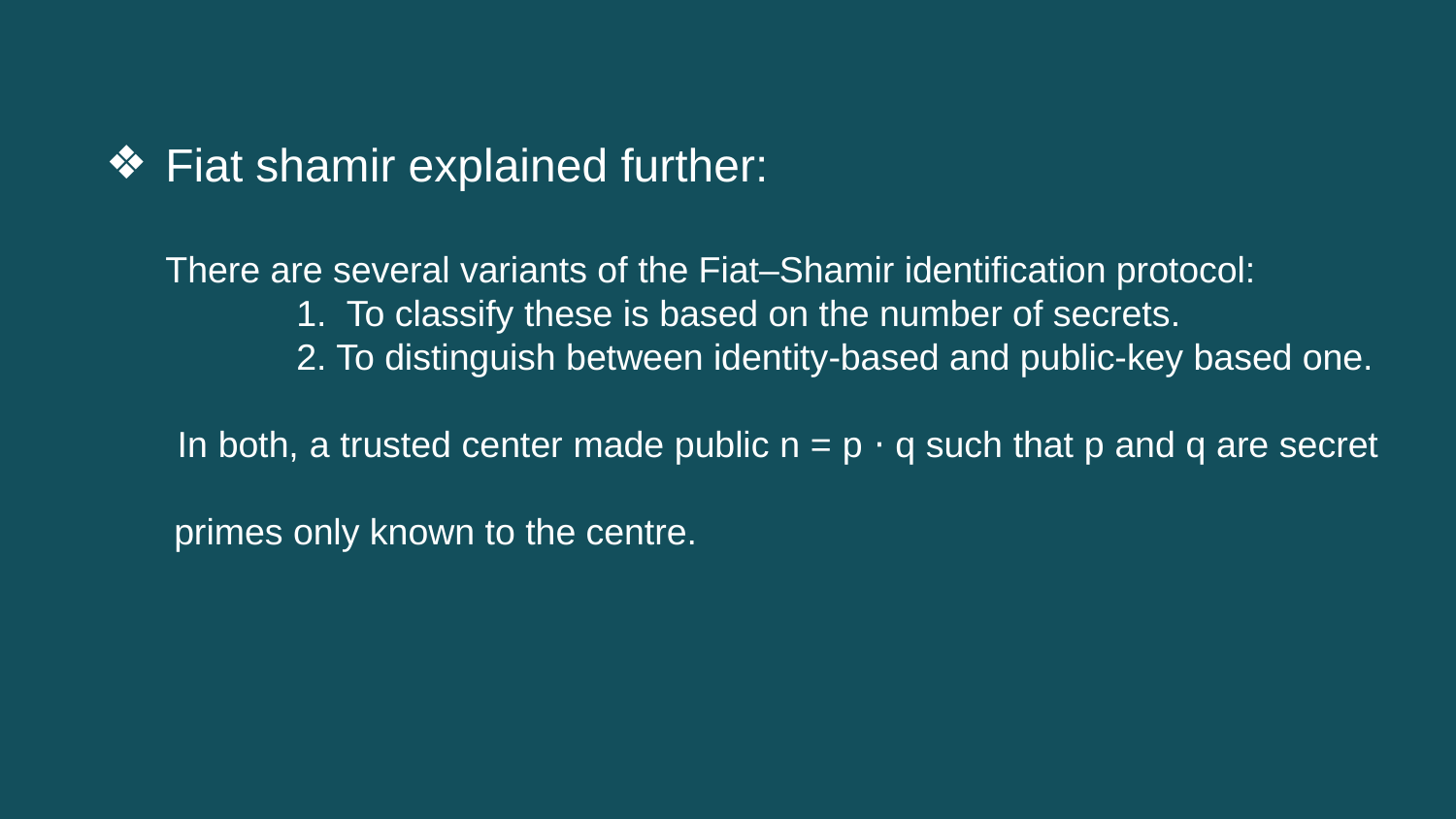

# Fiat shamir explained further:

There are several variants of the Fiat–Shamir identification protocol:
                    1.  To classify these is based on the number of secrets.
                    2. To distinguish between identity-based and public-key based one.

        In both, a trusted center made public n = p ⋅ q such that p and q are secret
        primes only known to the centre.